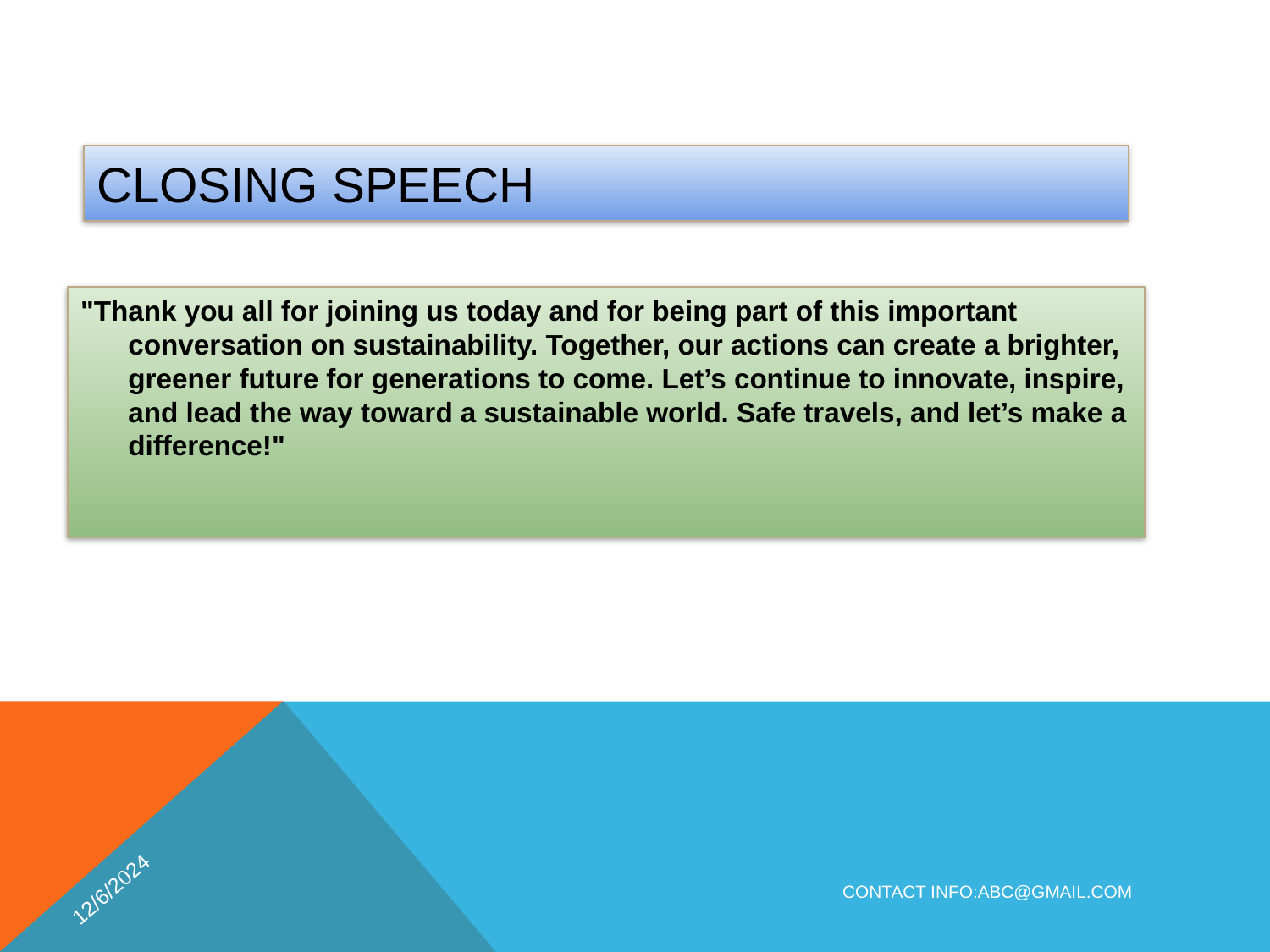

# CLOSING SPEECH
"Thank you all for joining us today and for being part of this important conversation on sustainability. Together, our actions can create a brighter, greener future for generations to come. Let’s continue to innovate, inspire, and lead the way toward a sustainable world. Safe travels, and let’s make a difference!"
12/6/2024
CONTACT INFO:ABC@GMAIL.COM